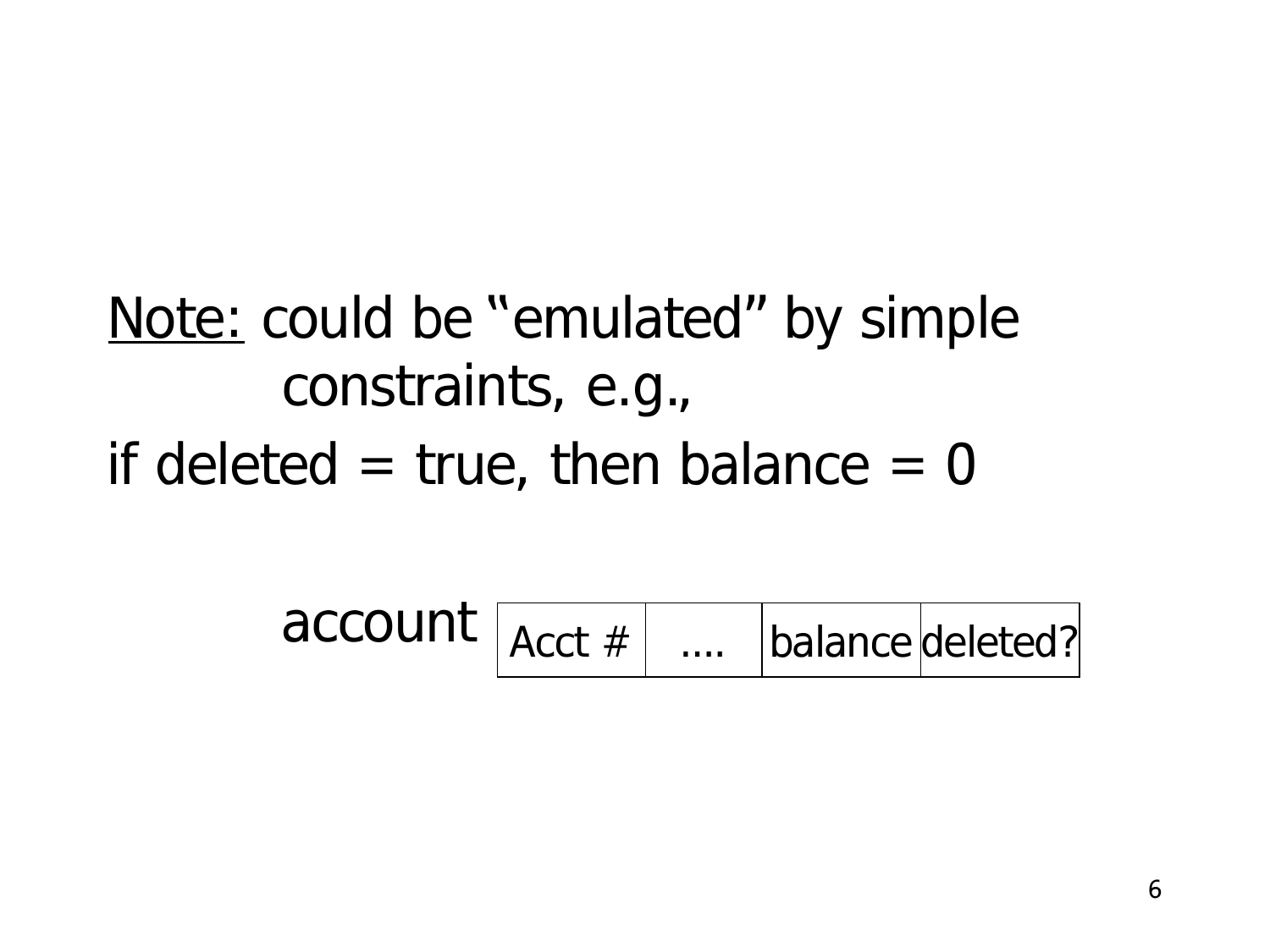

Note: could be “emulated” by simple		constraints, e.g.,
if deleted = true, then balance = 0

		account
Acct #
….
balance
deleted?
6